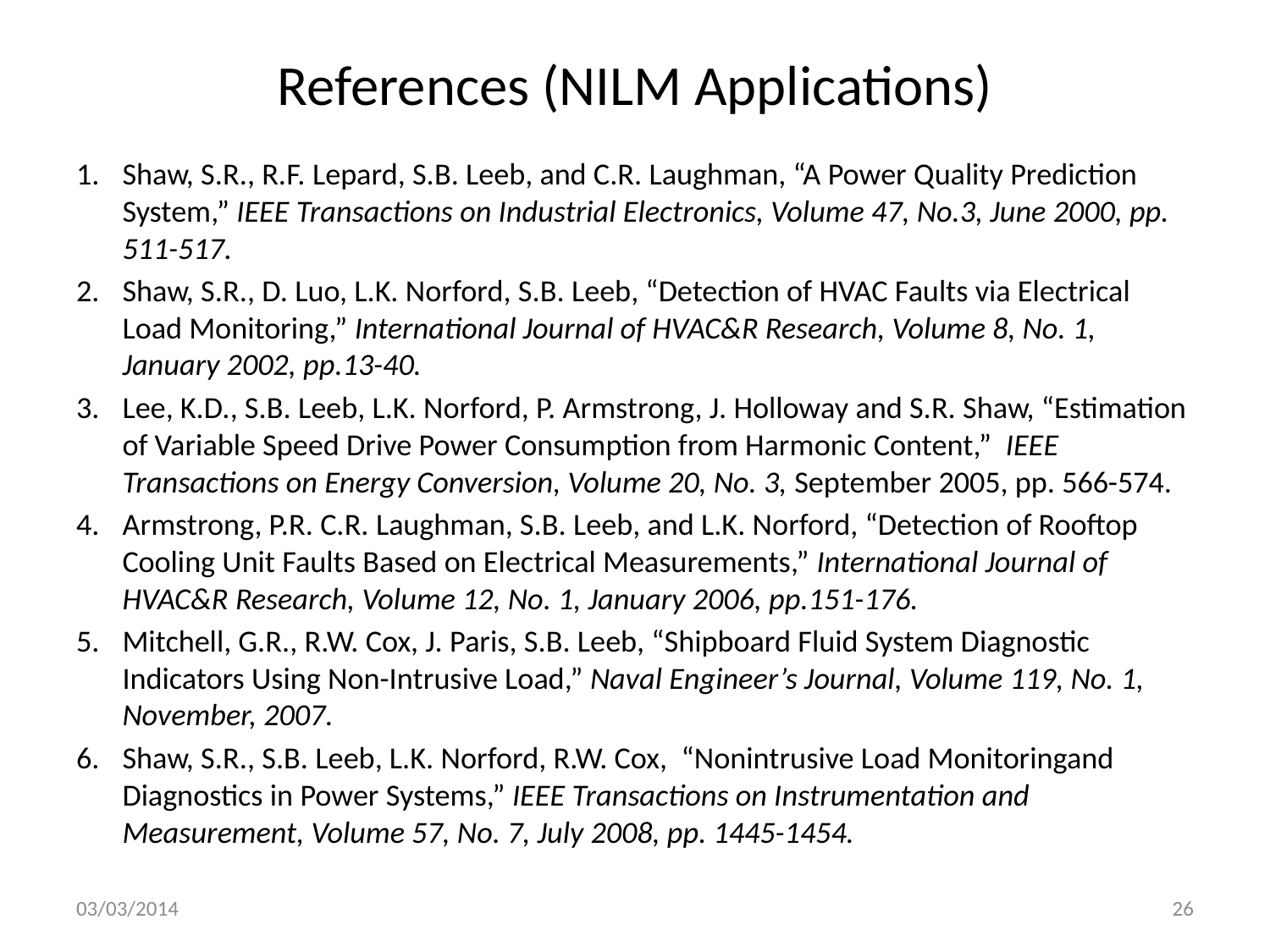

# References (NILM Applications)
Shaw, S.R., R.F. Lepard, S.B. Leeb, and C.R. Laughman, “A Power Quality Prediction System,” IEEE Transactions on Industrial Electronics, Volume 47, No.3, June 2000, pp. 511-517.
Shaw, S.R., D. Luo, L.K. Norford, S.B. Leeb, “Detection of HVAC Faults via Electrical Load Monitoring,” International Journal of HVAC&R Research, Volume 8, No. 1, January 2002, pp.13-40.
Lee, K.D., S.B. Leeb, L.K. Norford, P. Armstrong, J. Holloway and S.R. Shaw, “Estimation of Variable Speed Drive Power Consumption from Harmonic Content,”  IEEE Transactions on Energy Conversion, Volume 20, No. 3, September 2005, pp. 566-574.
Armstrong, P.R. C.R. Laughman, S.B. Leeb, and L.K. Norford, “Detection of Rooftop Cooling Unit Faults Based on Electrical Measurements,” International Journal of HVAC&R Research, Volume 12, No. 1, January 2006, pp.151-176.
Mitchell, G.R., R.W. Cox, J. Paris, S.B. Leeb, “Shipboard Fluid System Diagnostic Indicators Using Non-Intrusive Load,” Naval Engineer’s Journal, Volume 119, No. 1, November, 2007.
Shaw, S.R., S.B. Leeb, L.K. Norford, R.W. Cox,  “Nonintrusive Load Monitoringand Diagnostics in Power Systems,” IEEE Transactions on Instrumentation and Measurement, Volume 57, No. 7, July 2008, pp. 1445-1454.
03/03/2014
26